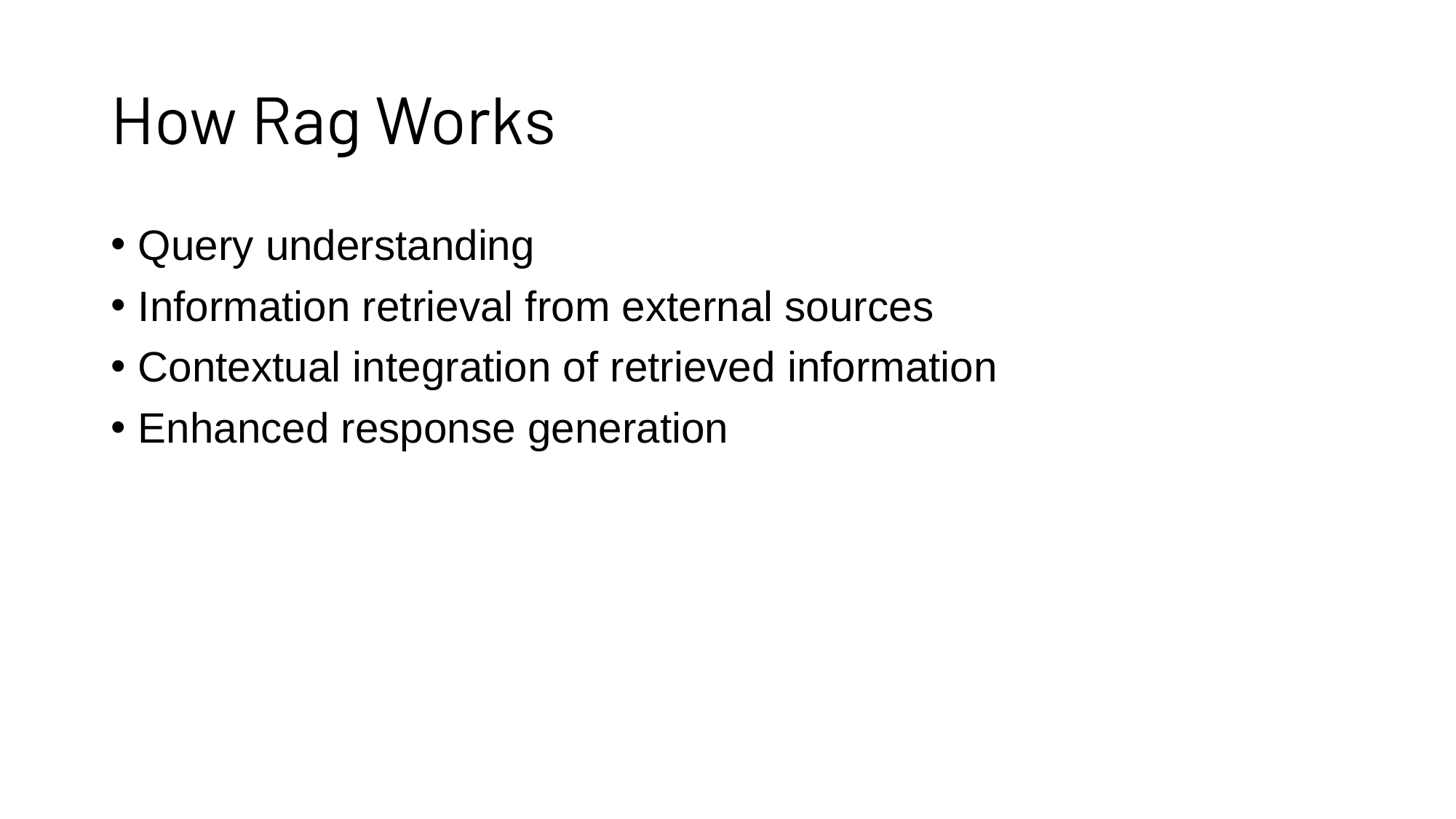

# How Rag Works
Query understanding
Information retrieval from external sources
Contextual integration of retrieved information
Enhanced response generation